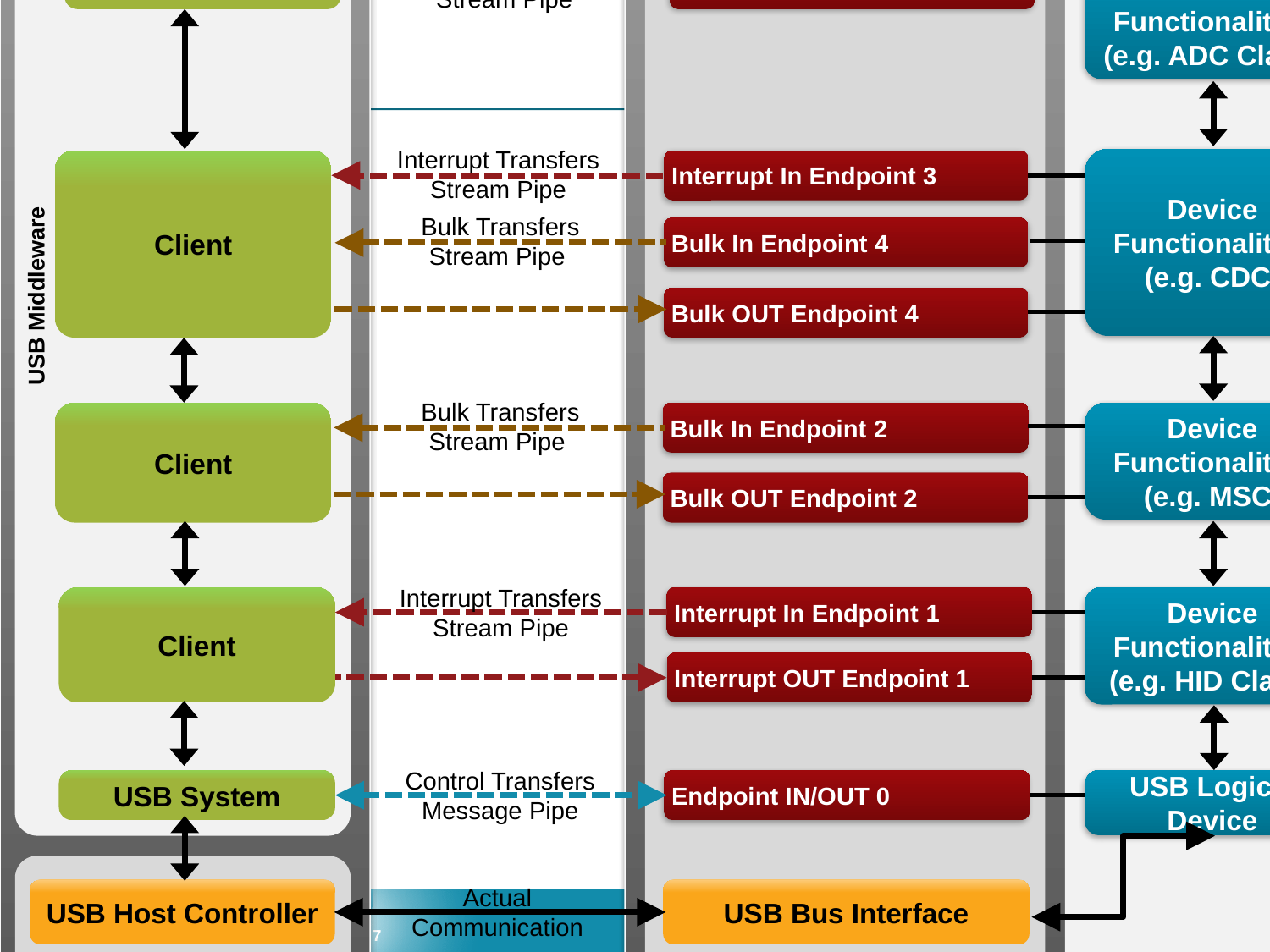

USB Host
USB Device
USB Middleware
Hardware Dependent
USB Middleware
Client
Endpoint 15 In
Device Functionality n
...
Endpoint 15 OUT
Isochronous Transfers
Stream Pipe
Client
Isochronous OUT Endpoint 5
Device Functionality 4
(e.g. ADC Class)
Interrupt Transfers
Stream Pipe
Device Functionality 3
(e.g. CDC)
Client
Interrupt In Endpoint 3
 Bulk Transfers
Stream Pipe
Bulk In Endpoint 4
Bulk OUT Endpoint 4
 Bulk Transfers
Stream Pipe
Client
Bulk In Endpoint 2
Device Functionality 2
(e.g. MSC)
Bulk OUT Endpoint 2
Interrupt Transfers
Stream Pipe
Client
Interrupt In Endpoint 1
Device Functionality 1
(e.g. HID Class)
Interrupt OUT Endpoint 1
Control Transfers
Message Pipe
USB System
Endpoint IN/OUT 0
USB Logical Device
Hardware Dependent
Actual Communication
USB Host Controller
USB Bus Interface